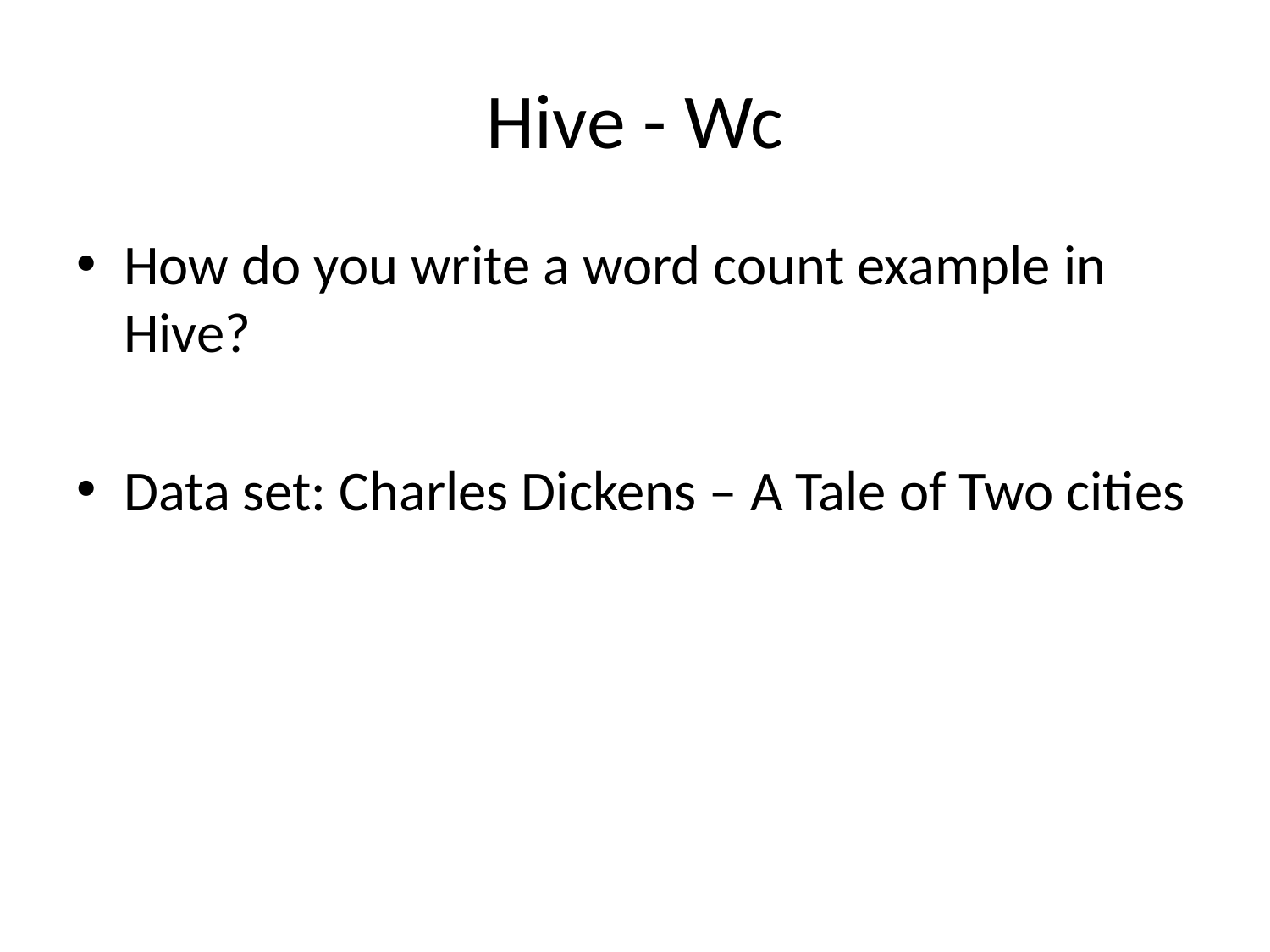

# Hive - Wc
How do you write a word count example in Hive?

Data set: Charles Dickens – A Tale of Two cities